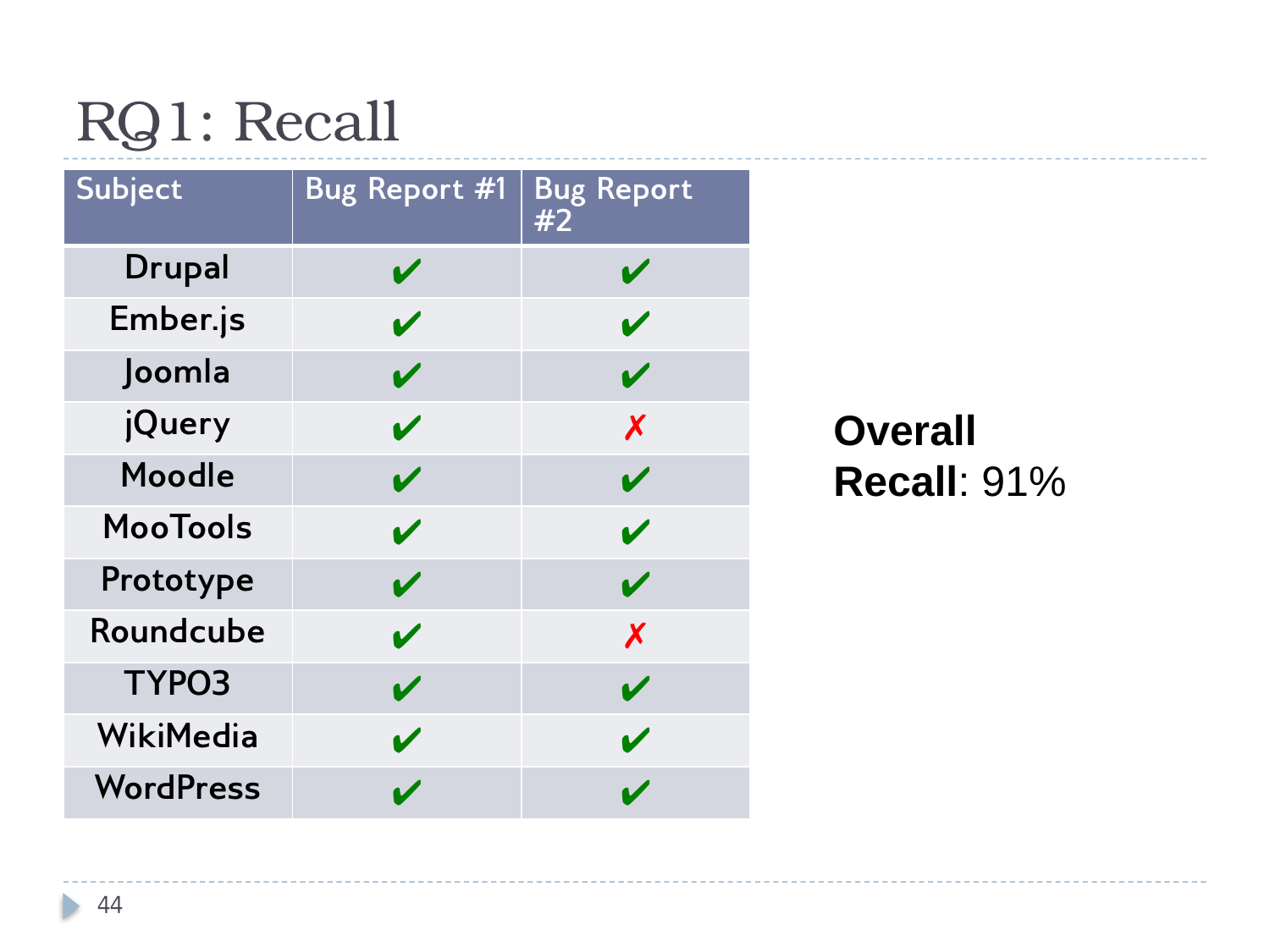

# RQ1: Recall
| Subject | Bug Report #1 | Bug Report #2 |
| --- | --- | --- |
| Drupal | ✔ | ✔ |
| Ember.js | ✔ | ✔ |
| Joomla | ✔ | ✔ |
| jQuery | ✔ | ✗ |
| Moodle | ✔ | ✔ |
| MooTools | ✔ | ✔ |
| Prototype | ✔ | ✔ |
| Roundcube | ✔ | ✗ |
| TYPO3 | ✔ | ✔ |
| WikiMedia | ✔ | ✔ |
| WordPress | ✔ | ✔ |
Overall Recall: 91%
44